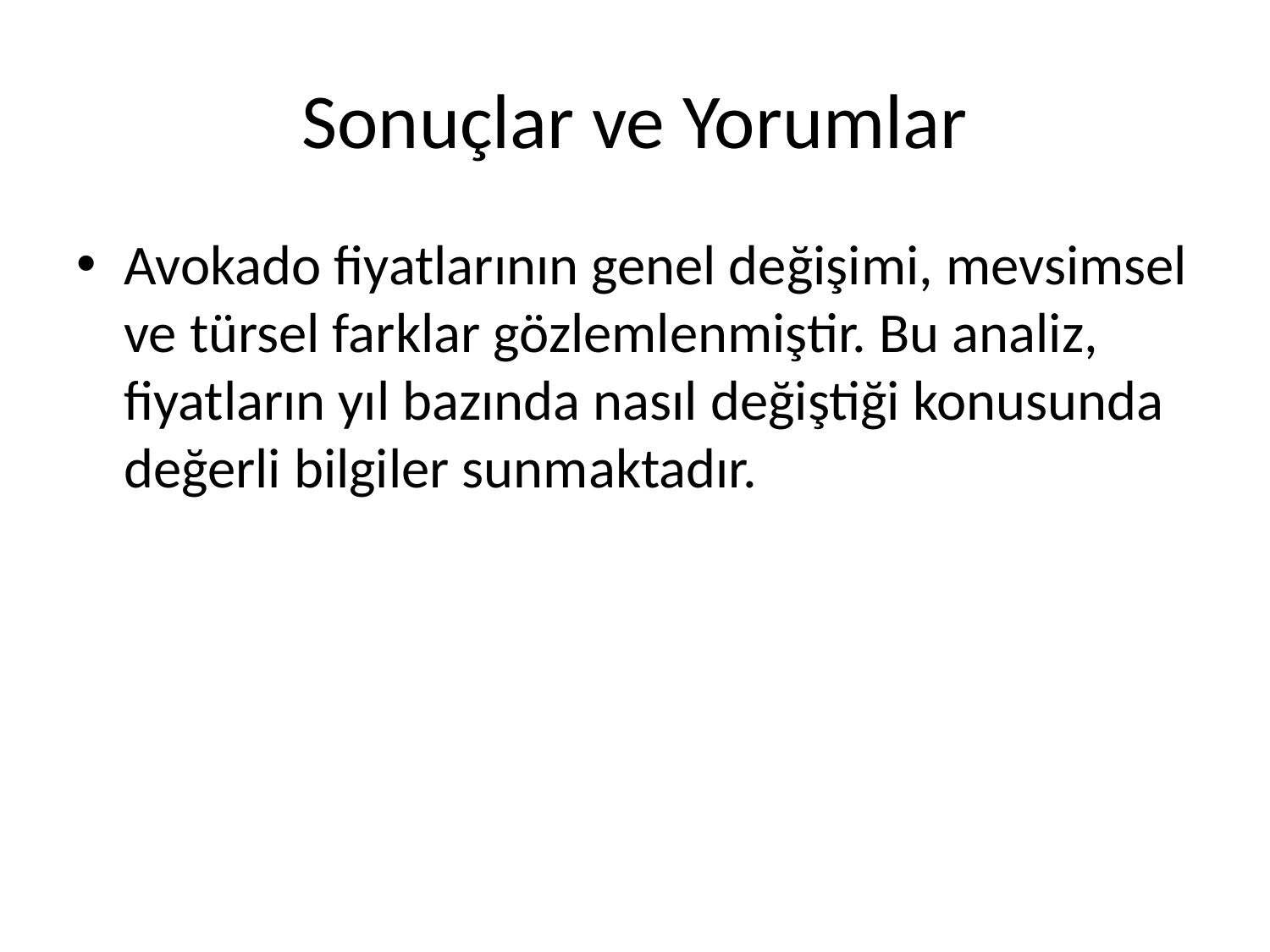

# Sonuçlar ve Yorumlar
Avokado fiyatlarının genel değişimi, mevsimsel ve türsel farklar gözlemlenmiştir. Bu analiz, fiyatların yıl bazında nasıl değiştiği konusunda değerli bilgiler sunmaktadır.